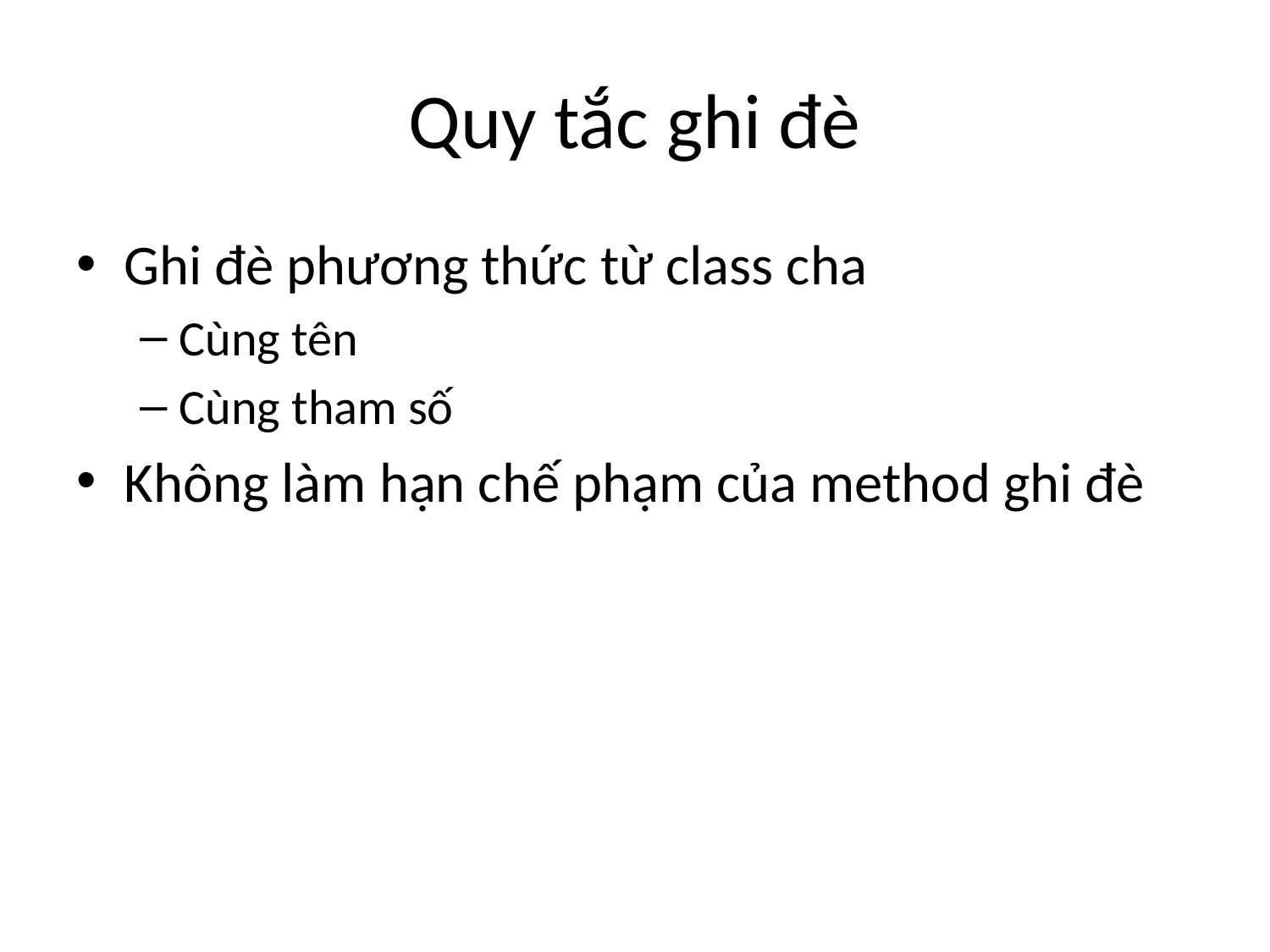

# Quy tắc ghi đè
Ghi đè phương thức từ class cha
Cùng tên
Cùng tham số
Không làm hạn chế phạm của method ghi đè